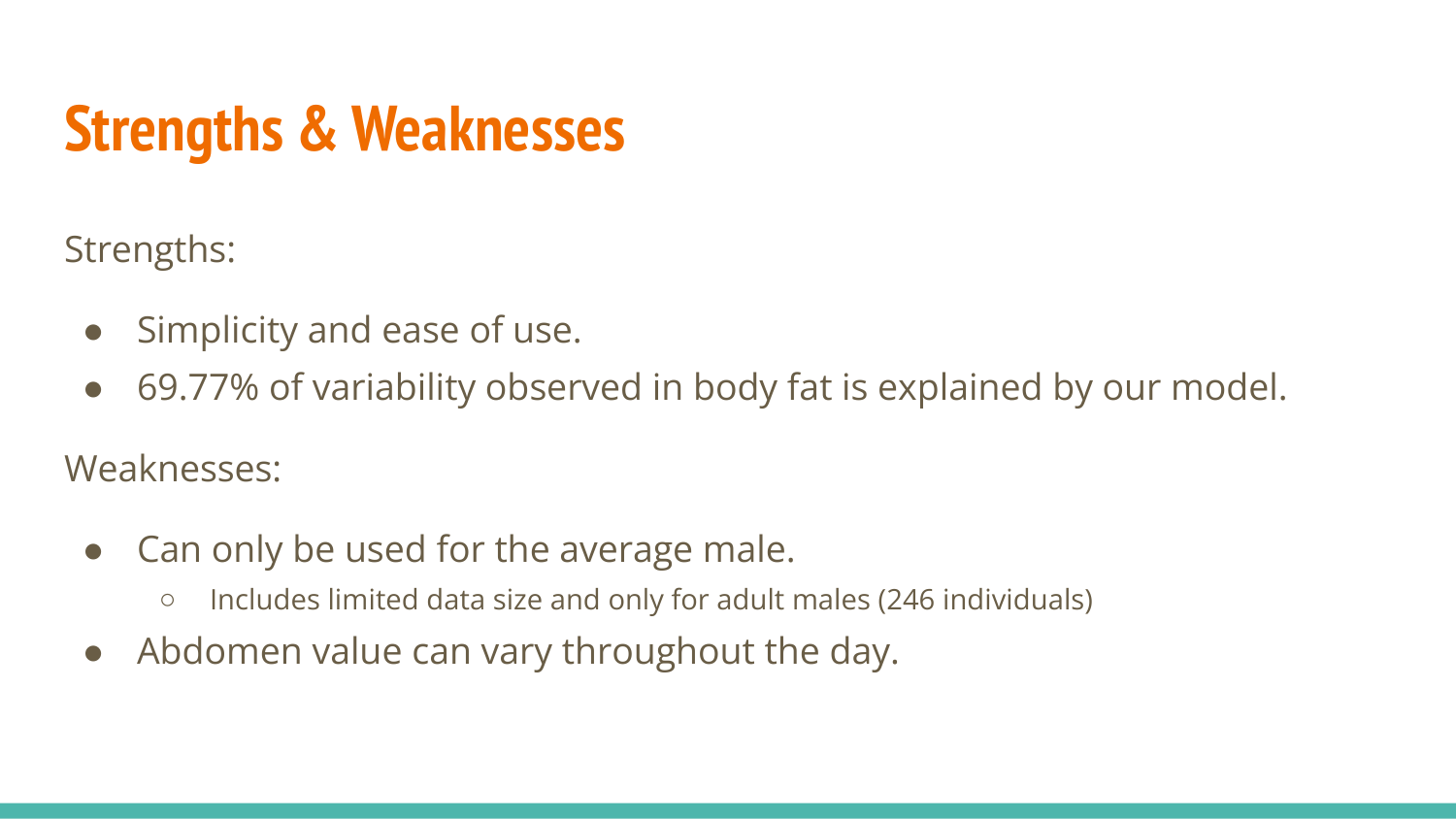

# Strengths & Weaknesses
Strengths:
Simplicity and ease of use.
69.77% of variability observed in body fat is explained by our model.
Weaknesses:
Can only be used for the average male.
Includes limited data size and only for adult males (246 individuals)
Abdomen value can vary throughout the day.